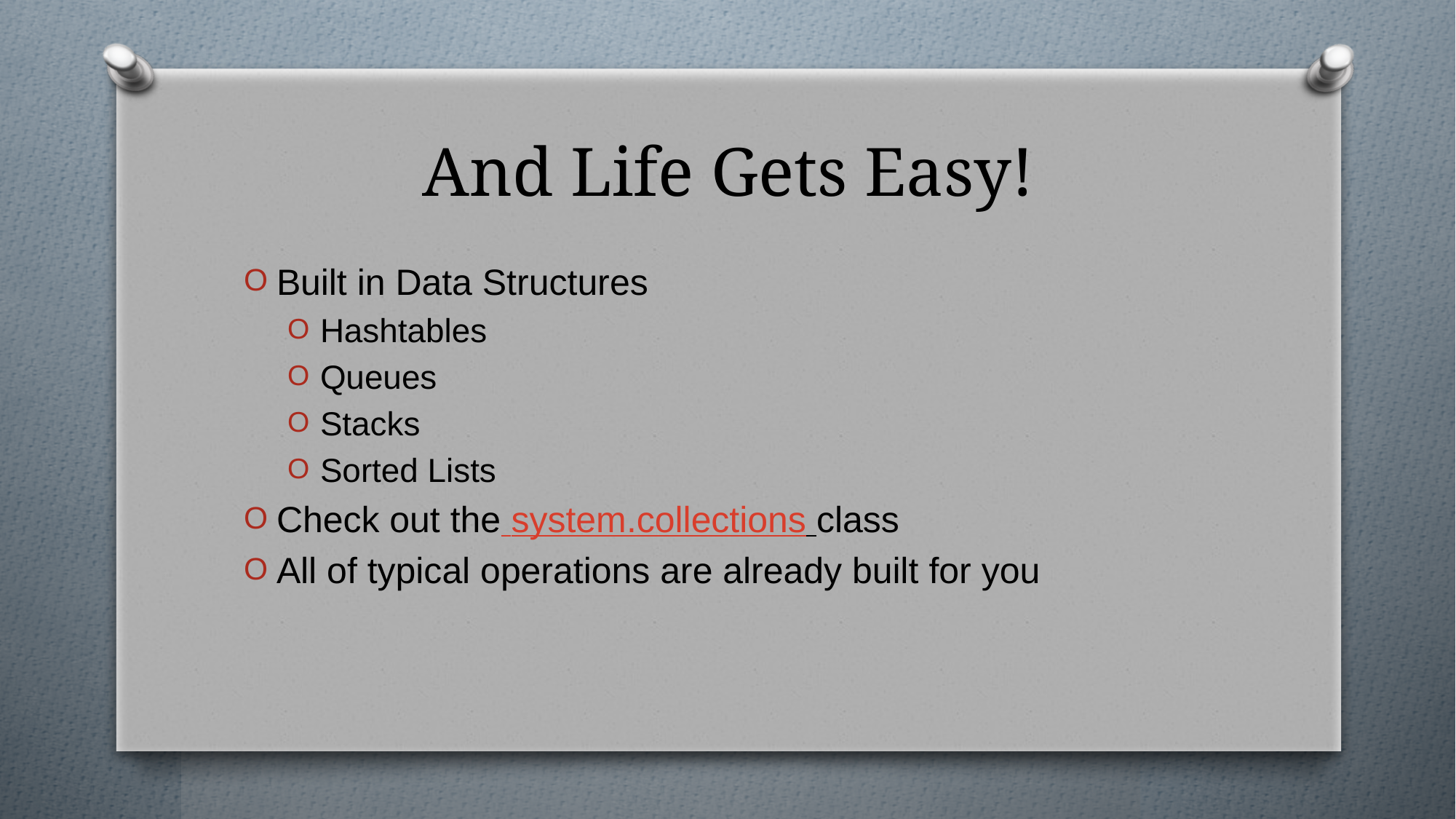

# And Life Gets Easy!
Built in Data Structures
Hashtables
Queues
Stacks
Sorted Lists
Check out the system.collections class
All of typical operations are already built for you